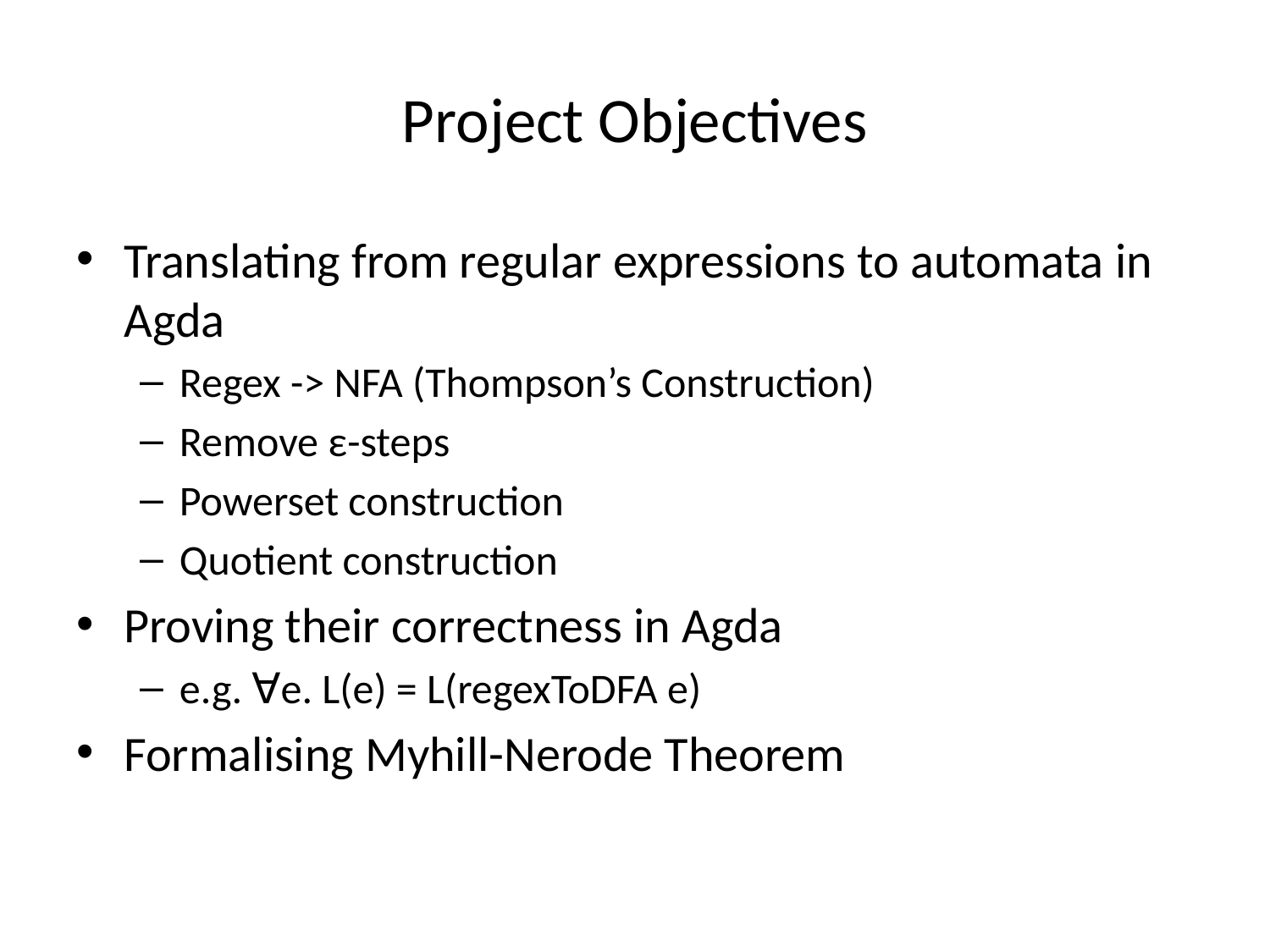

# Project Objectives
Translating from regular expressions to automata in Agda
Regex -> NFA (Thompson’s Construction)
Remove ε-steps
Powerset construction
Quotient construction
Proving their correctness in Agda
e.g. ∀e. L(e) = L(regexToDFA e)
Formalising Myhill-Nerode Theorem